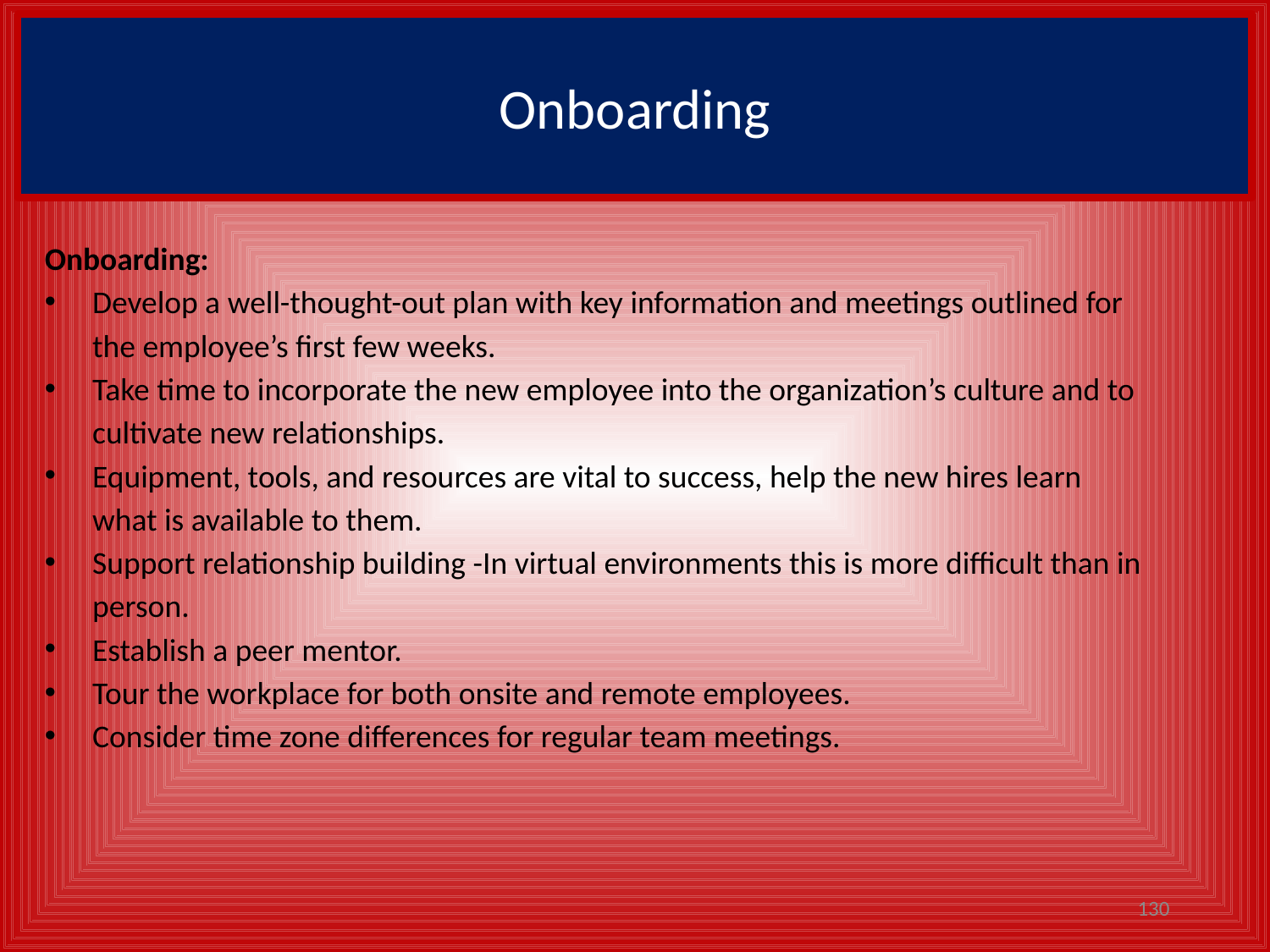

# Onboarding
Onboarding:
Develop a well-thought-out plan with key information and meetings outlined for the employee’s first few weeks.
Take time to incorporate the new employee into the organization’s culture and to cultivate new relationships.
Equipment, tools, and resources are vital to success, help the new hires learn what is available to them.
Support relationship building -In virtual environments this is more difficult than in person.
Establish a peer mentor.
Tour the workplace for both onsite and remote employees.
Consider time zone differences for regular team meetings.

130